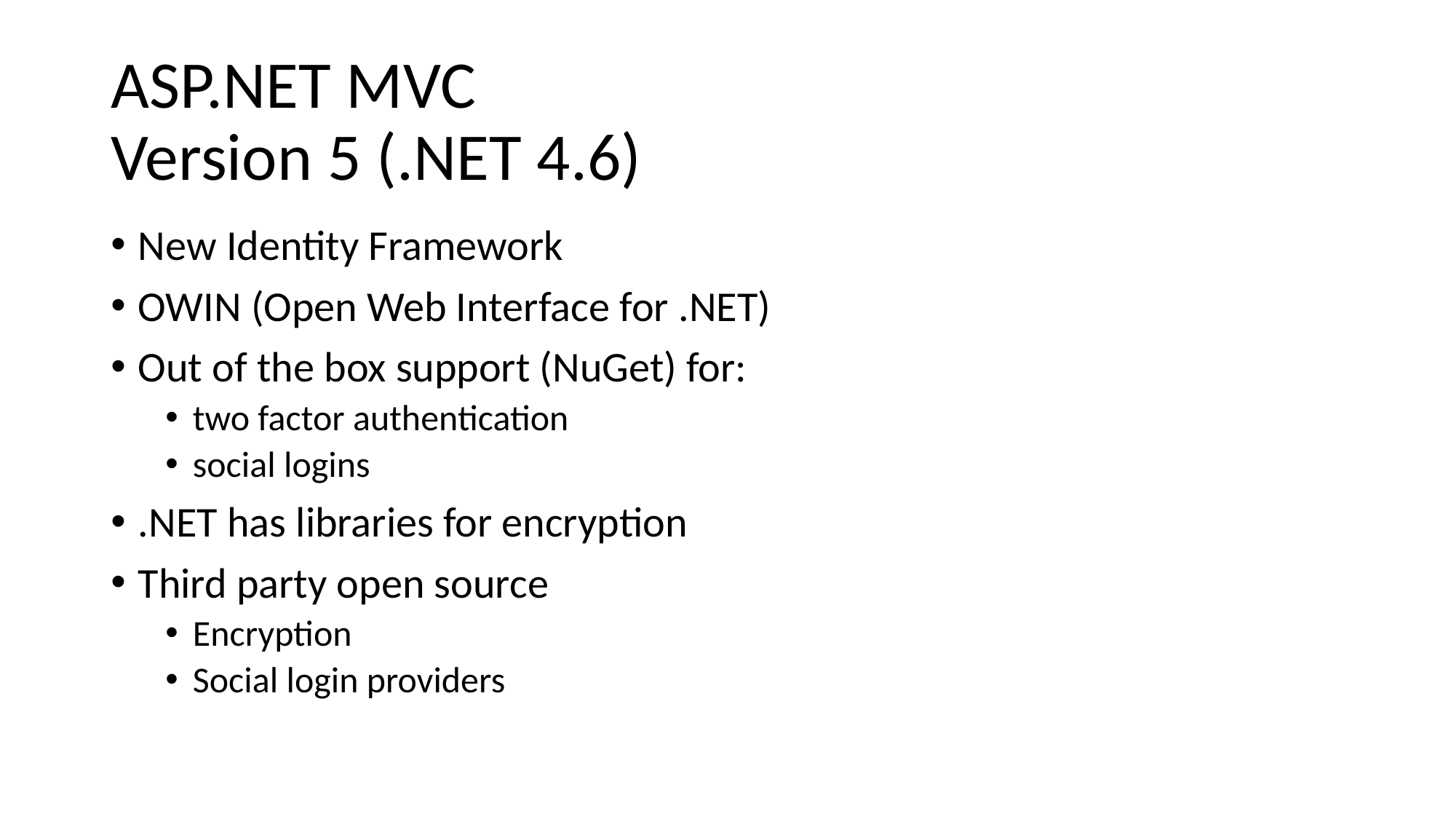

# ASP.NET MVC Version 5 (.NET 4.6)
New Identity Framework
OWIN (Open Web Interface for .NET)
Out of the box support (NuGet) for:
two factor authentication
social logins
.NET has libraries for encryption
Third party open source
Encryption
Social login providers